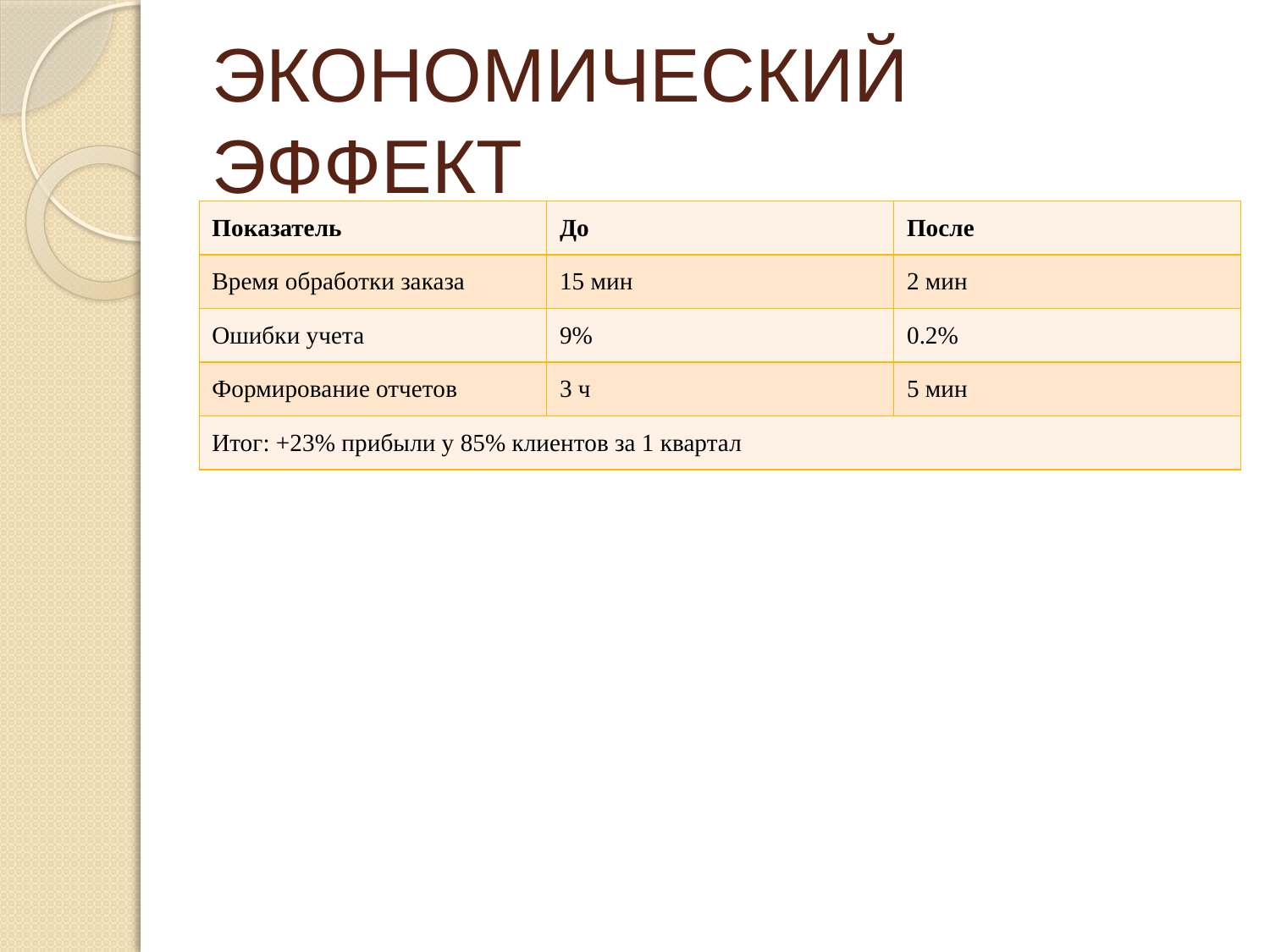

# ЭКОНОМИЧЕСКИЙ ЭФФЕКТ
| Показатель | До | После |
| --- | --- | --- |
| Время обработки заказа | 15 мин | 2 мин |
| Ошибки учета | 9% | 0.2% |
| Формирование отчетов | 3 ч | 5 мин |
| Итог: +23% прибыли у 85% клиентов за 1 квартал |  |  |